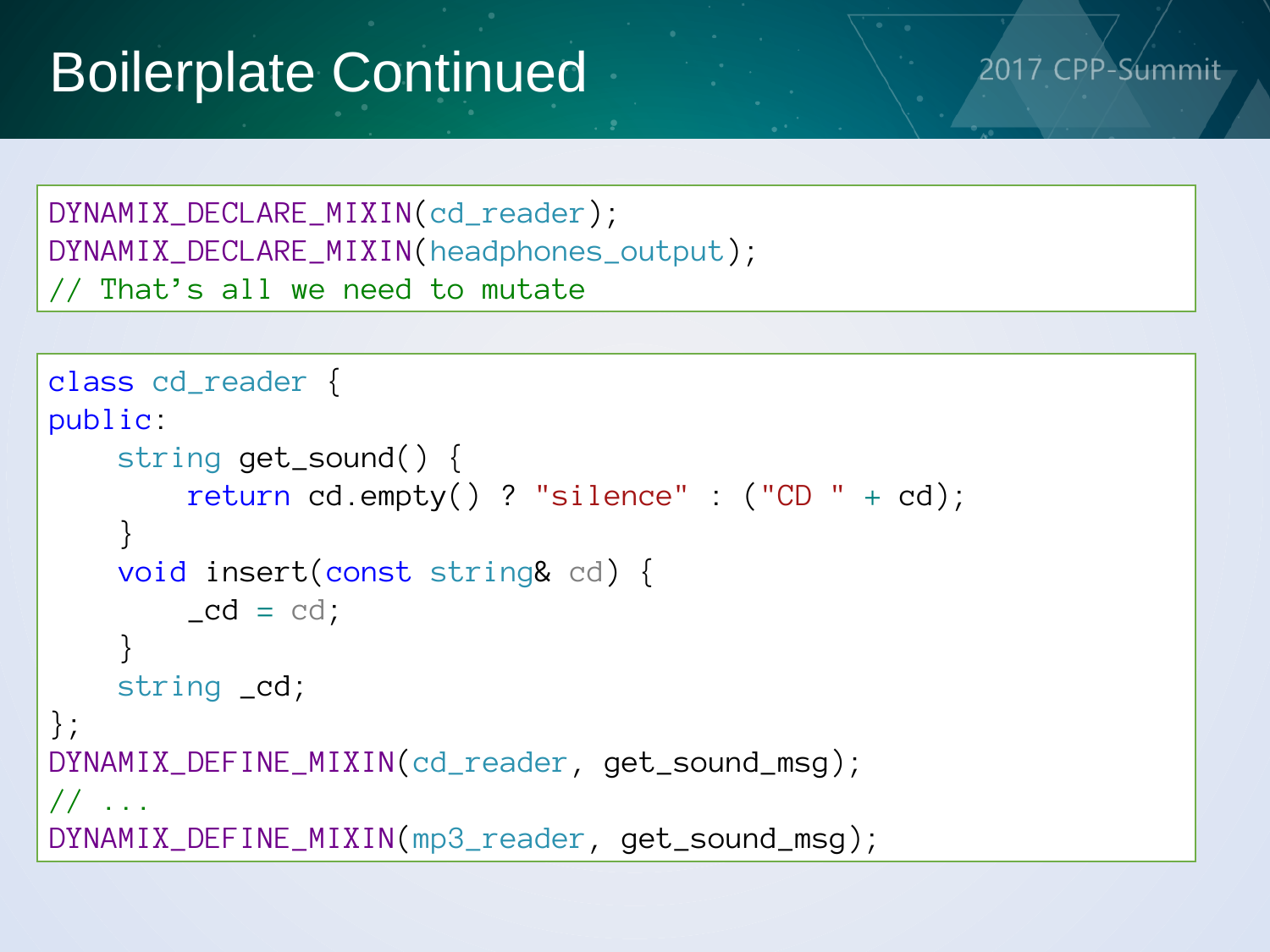

Boilerplate Continued

DYNAMIX_DECLARE_MIXIN(cd_reader);
DYNAMIX_DECLARE_MIXIN(headphones_output);
// That’s all we need to mutate
class cd_reader {
public:
    string get_sound() {
        return cd.empty() ? "silence" : ("CD " + cd);
    }
    void insert(const string& cd) {
        _cd = cd;
    }
    string _cd;
};
DYNAMIX_DEFINE_MIXIN(cd_reader, get_sound_msg);
// ...
DYNAMIX_DEFINE_MIXIN(mp3_reader, get_sound_msg);